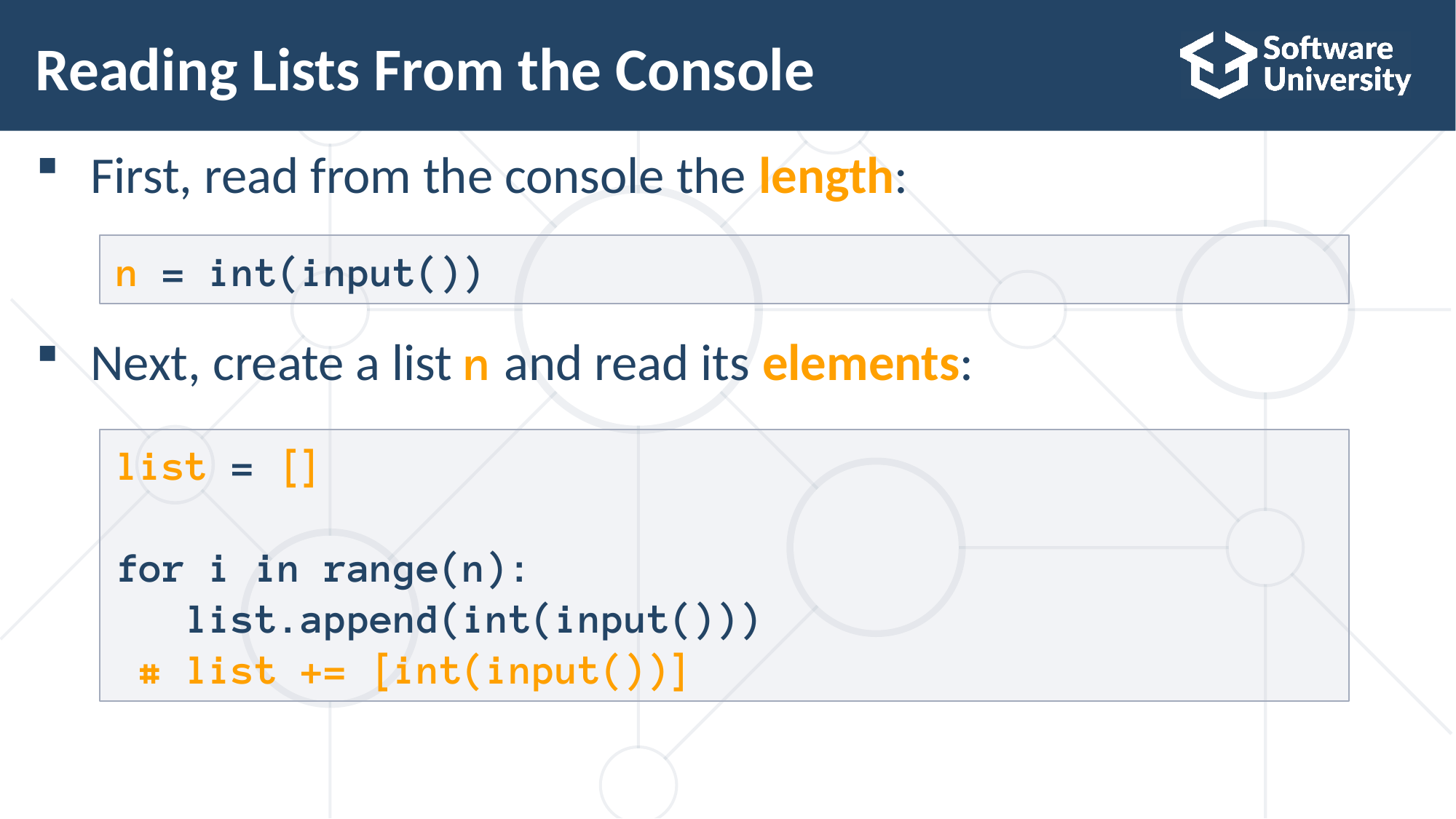

Reading Lists From the Console
First, read from the console the length:

Next, create a list n and read its elements:
n = int(input())
list = []

for i in range(n):
   list.append(int(input()))
 # list += [int(input())]
10